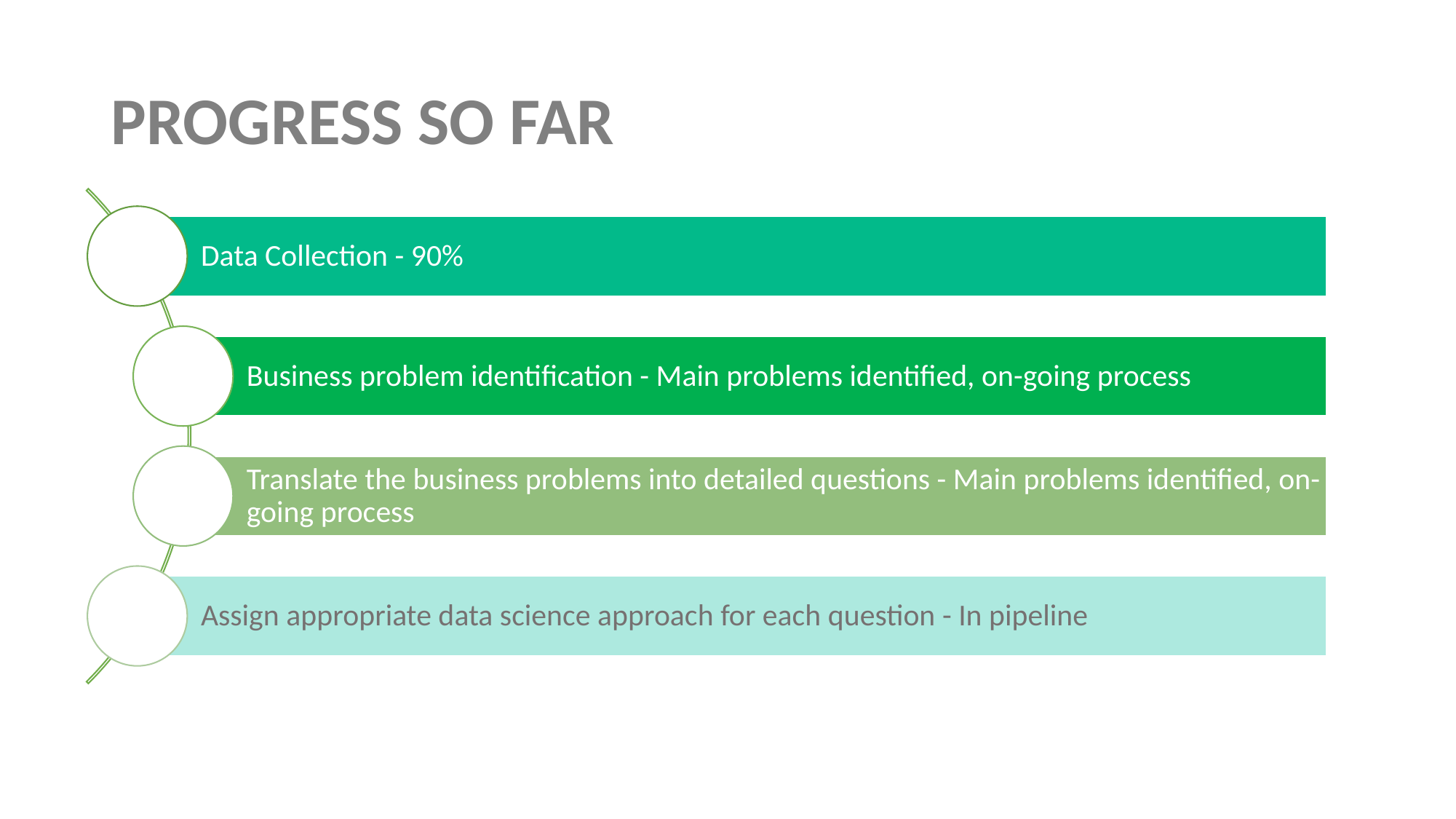

# PROGRESS SO FAR
Data Collection - 90%
Business problem identification - Main problems identified, on-going process
Translate the business problems into detailed questions - Main problems identified, on-going process
Assign appropriate data science approach for each question - In pipeline